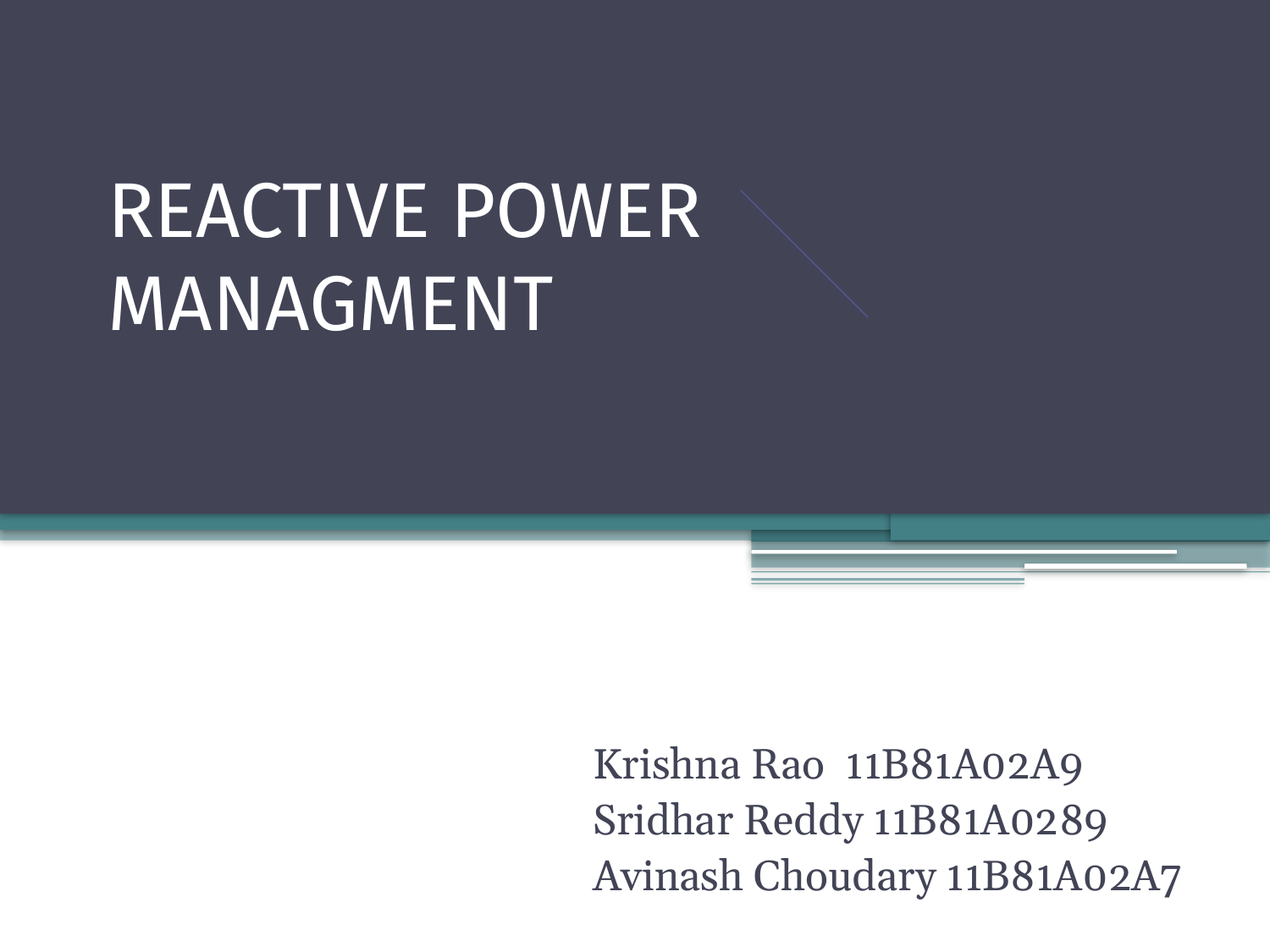

# REACTIVE POWER MANAGMENT
Krishna Rao  11B81A02A9
Sridhar Reddy 11B81A0289
Avinash Choudary 11B81A02A7